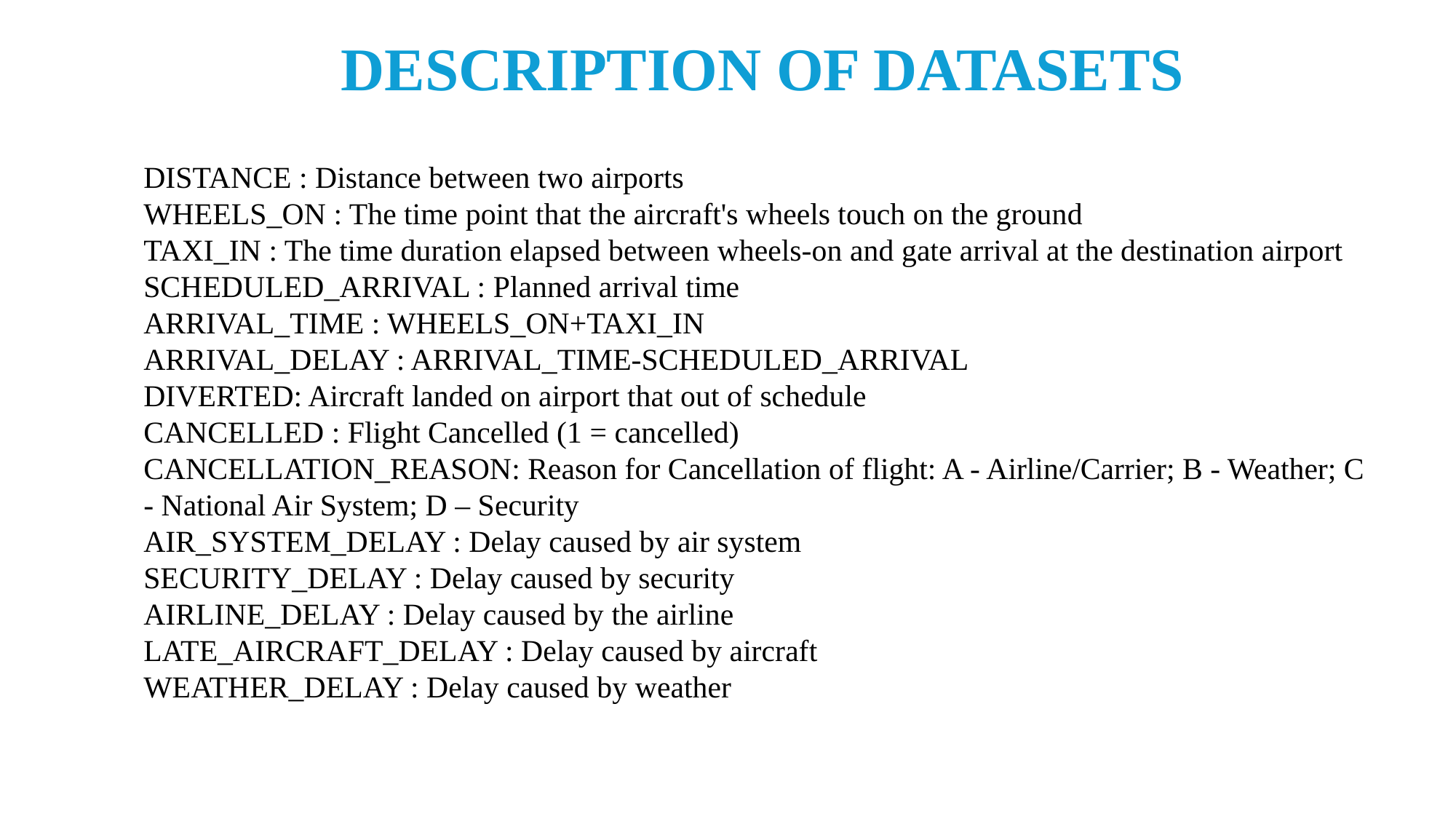

DESCRIPTION OF DATASETS
DISTANCE : Distance between two airports
WHEELS_ON : The time point that the aircraft's wheels touch on the ground
TAXI_IN : The time duration elapsed between wheels-on and gate arrival at the destination airport
SCHEDULED_ARRIVAL : Planned arrival time
ARRIVAL_TIME : WHEELS_ON+TAXI_IN
ARRIVAL_DELAY : ARRIVAL_TIME-SCHEDULED_ARRIVAL
DIVERTED: Aircraft landed on airport that out of schedule
CANCELLED : Flight Cancelled (1 = cancelled)
CANCELLATION_REASON: Reason for Cancellation of flight: A - Airline/Carrier; B - Weather; C - National Air System; D – Security
AIR_SYSTEM_DELAY : Delay caused by air system
SECURITY_DELAY : Delay caused by security
AIRLINE_DELAY : Delay caused by the airline
LATE_AIRCRAFT_DELAY : Delay caused by aircraft
WEATHER_DELAY : Delay caused by weather